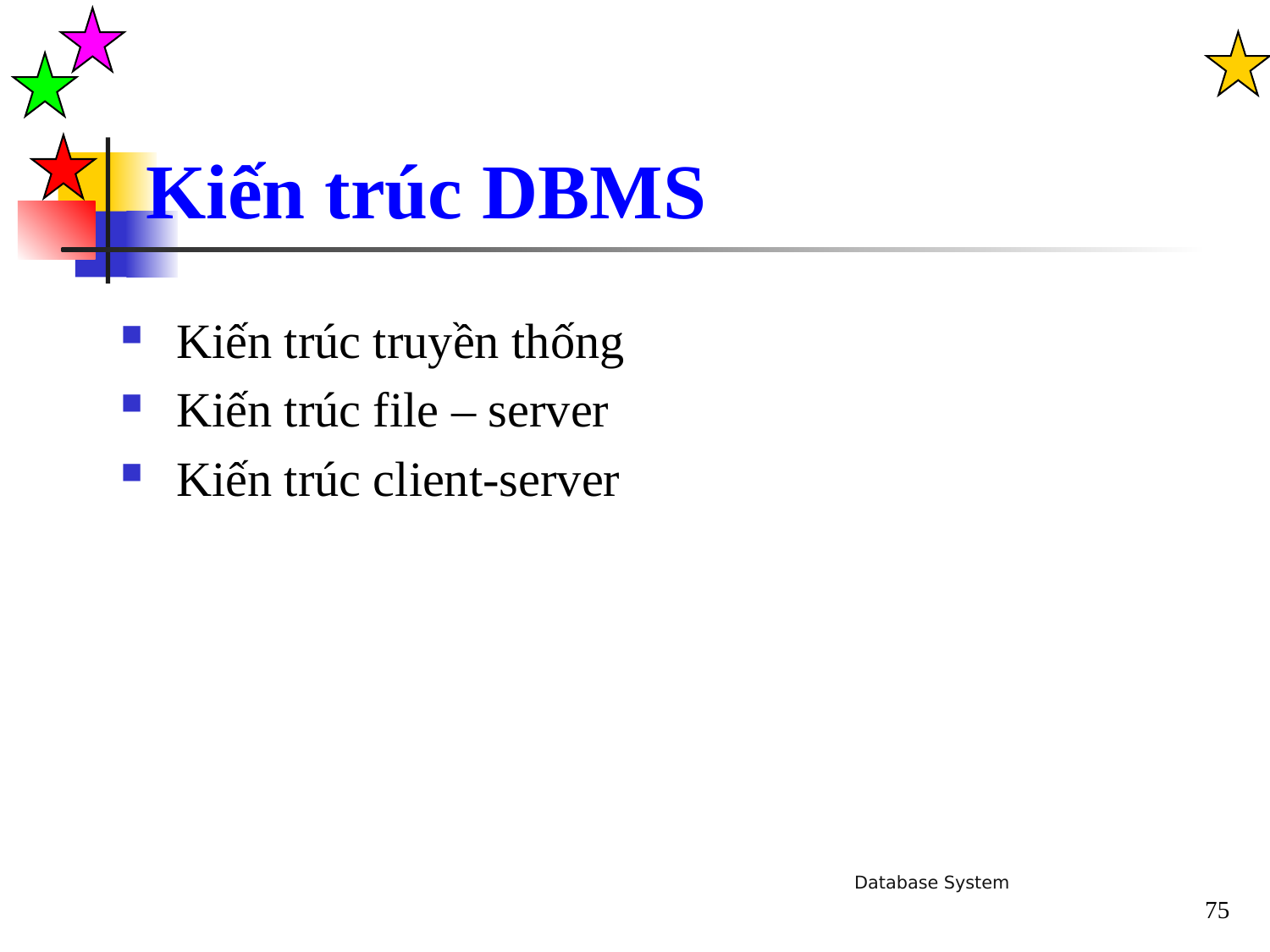

Kiến trúc DBMS
Kiến trúc truyền thống
Kiến trúc file – server
Kiến trúc client-server
Database System
75